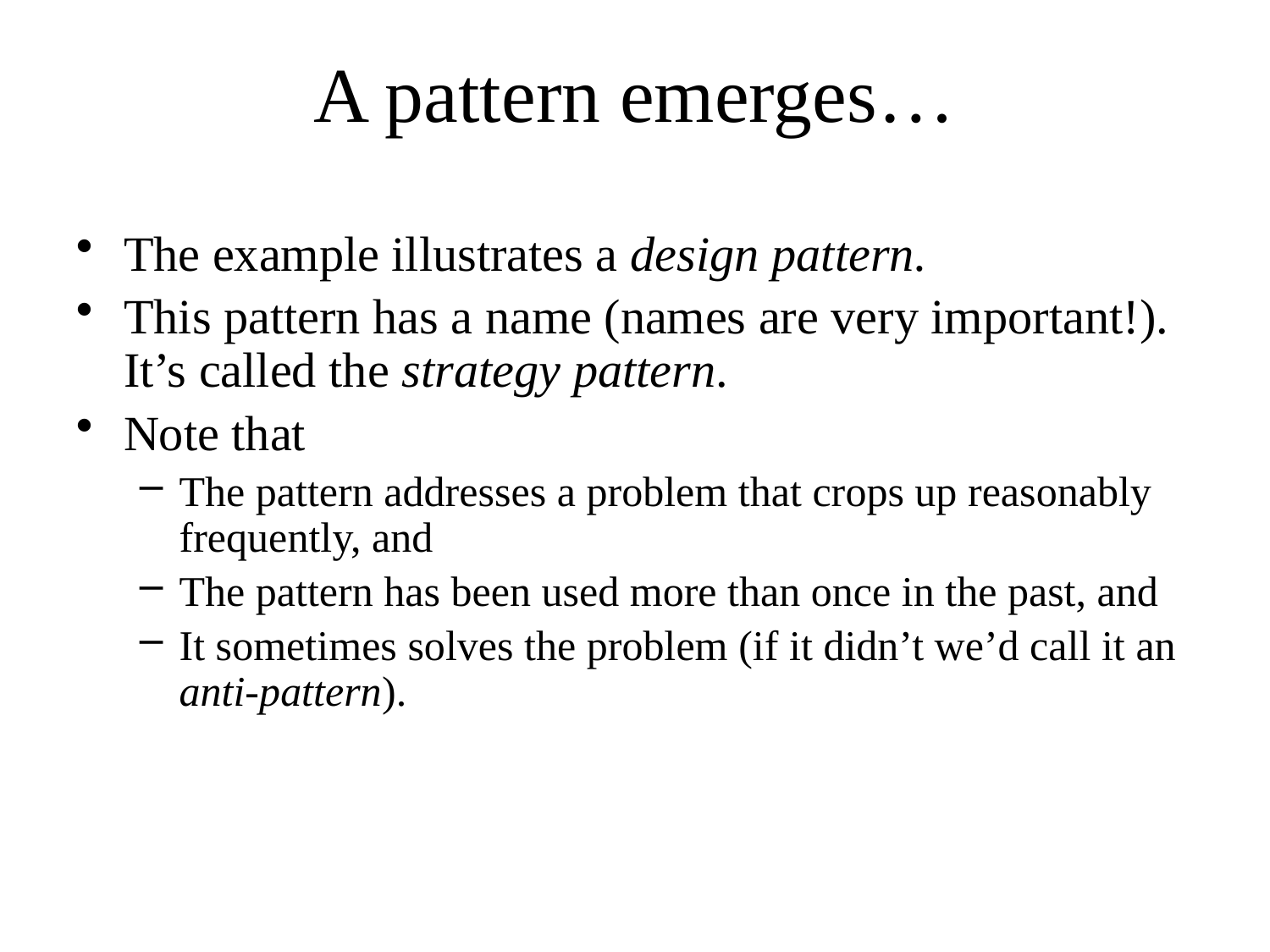

# A pattern emerges…
The example illustrates a design pattern.
This pattern has a name (names are very important!). It’s called the strategy pattern.
Note that
The pattern addresses a problem that crops up reasonably frequently, and
The pattern has been used more than once in the past, and
It sometimes solves the problem (if it didn’t we’d call it an anti-pattern).